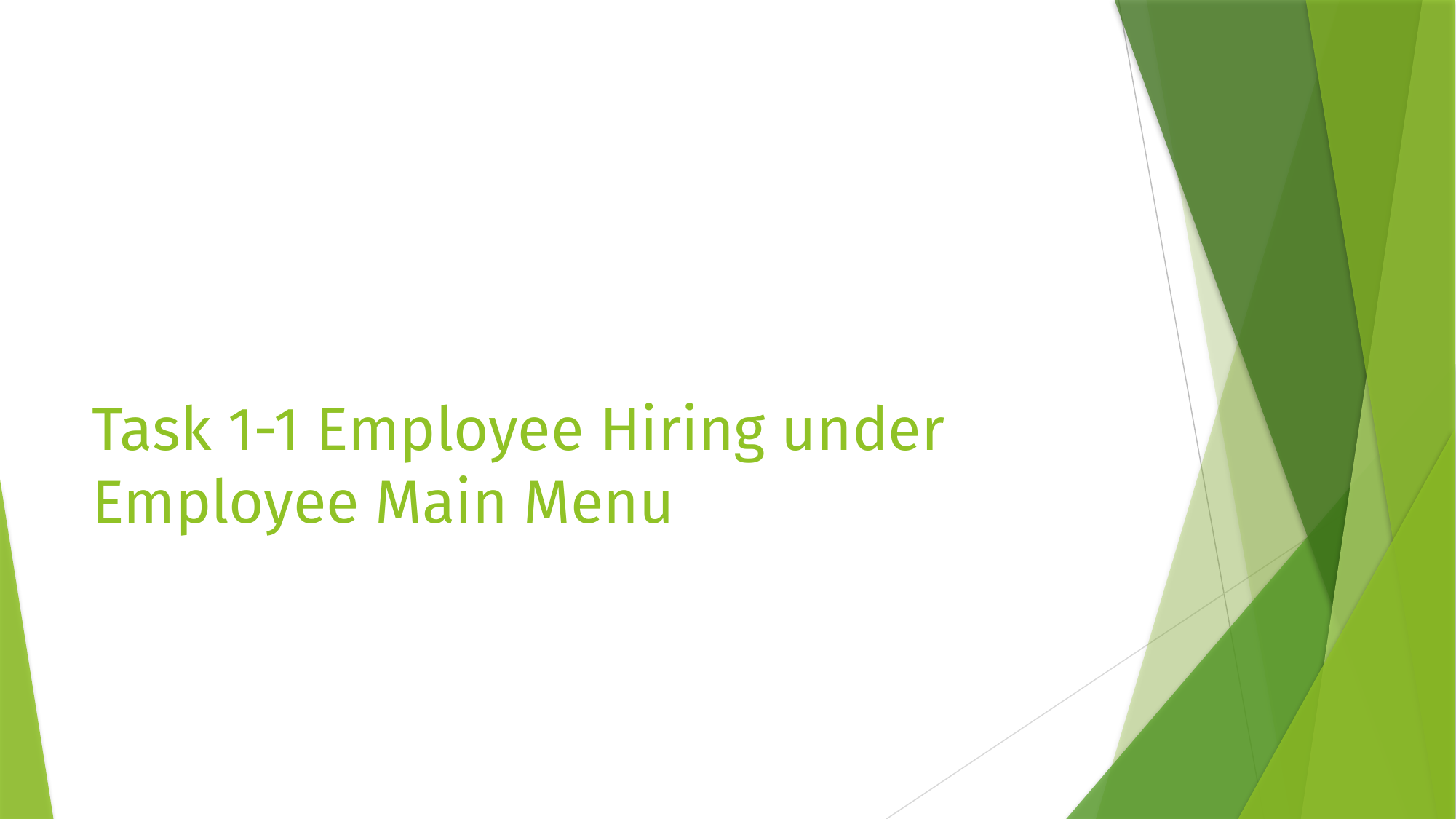

# Task 1-1 Employee Hiring under Employee Main Menu